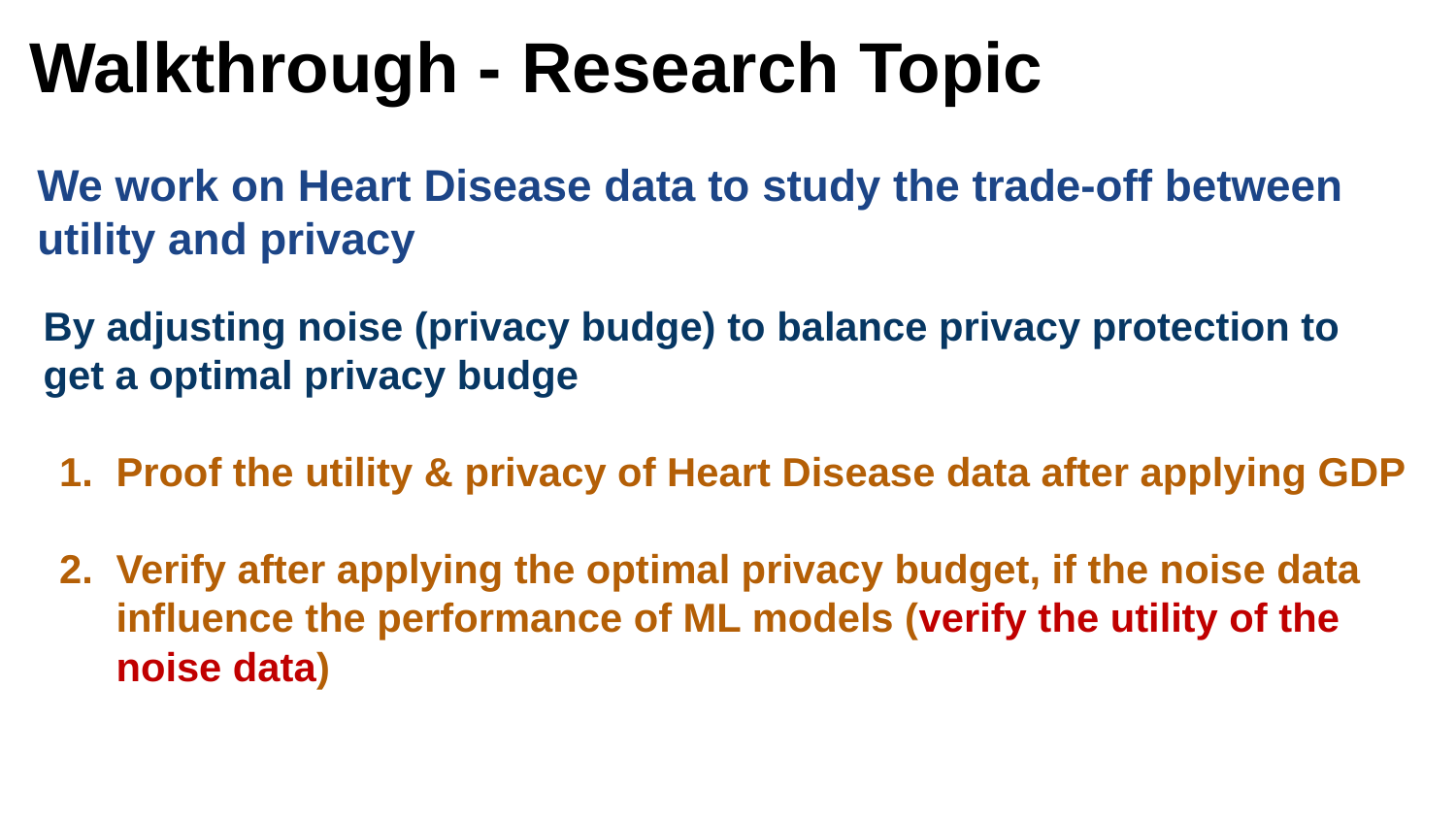

# Walkthrough - Research Topic
We work on Heart Disease data to study the trade-off between utility and privacy
By adjusting noise (privacy budge) to balance privacy protection to get a optimal privacy budge

Proof the utility & privacy of Heart Disease data after applying GDP

Verify after applying the optimal privacy budget, if the noise data influence the performance of ML models (verify the utility of the noise data)